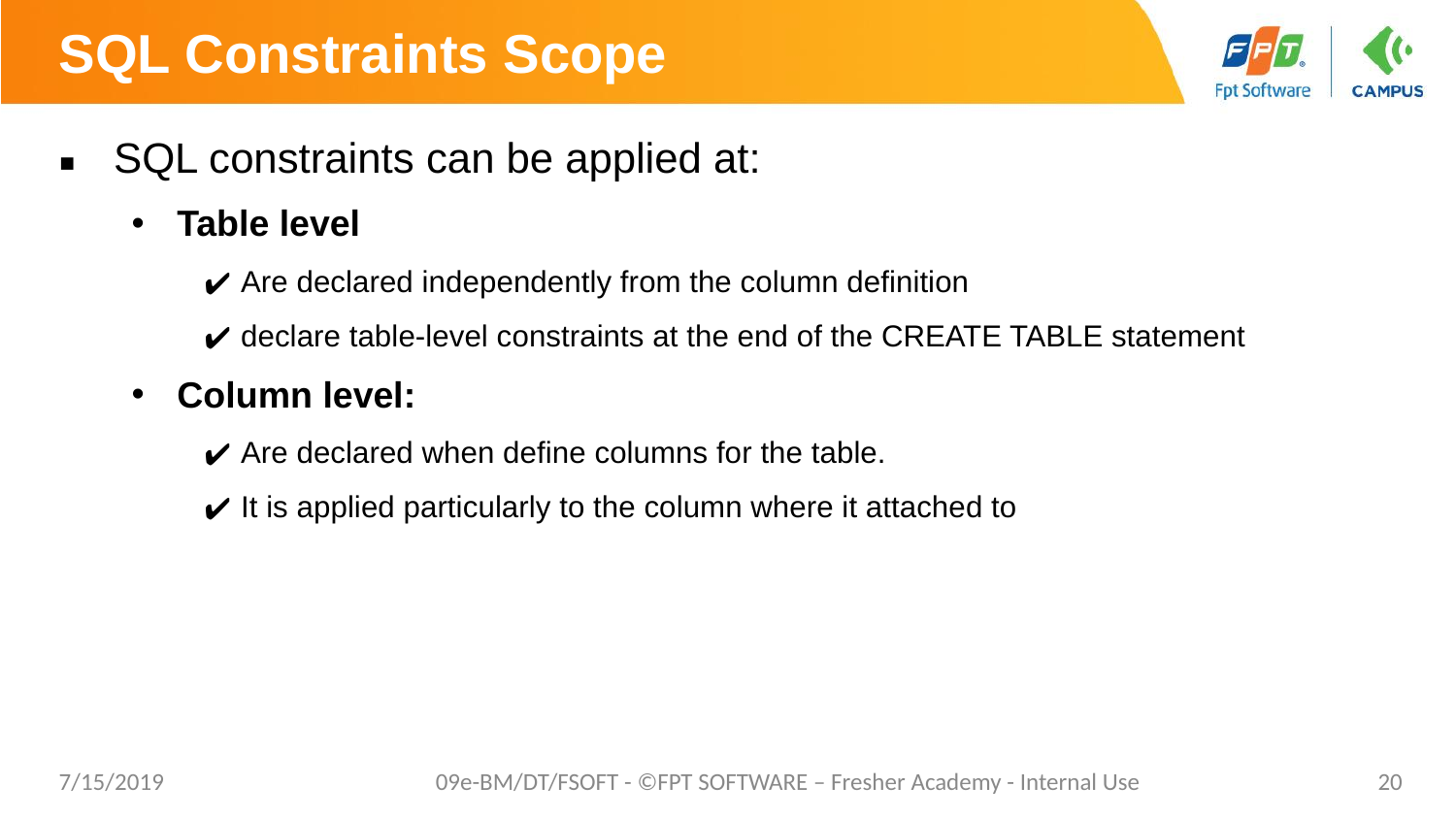

# SQL Constraints Scope
SQL constraints can be applied at:
Table level
Are declared independently from the column definition
declare table-level constraints at the end of the CREATE TABLE statement
Column level:
Are declared when define columns for the table.
It is applied particularly to the column where it attached to
7/15/2019
09e-BM/DT/FSOFT - ©FPT SOFTWARE – Fresher Academy - Internal Use
20